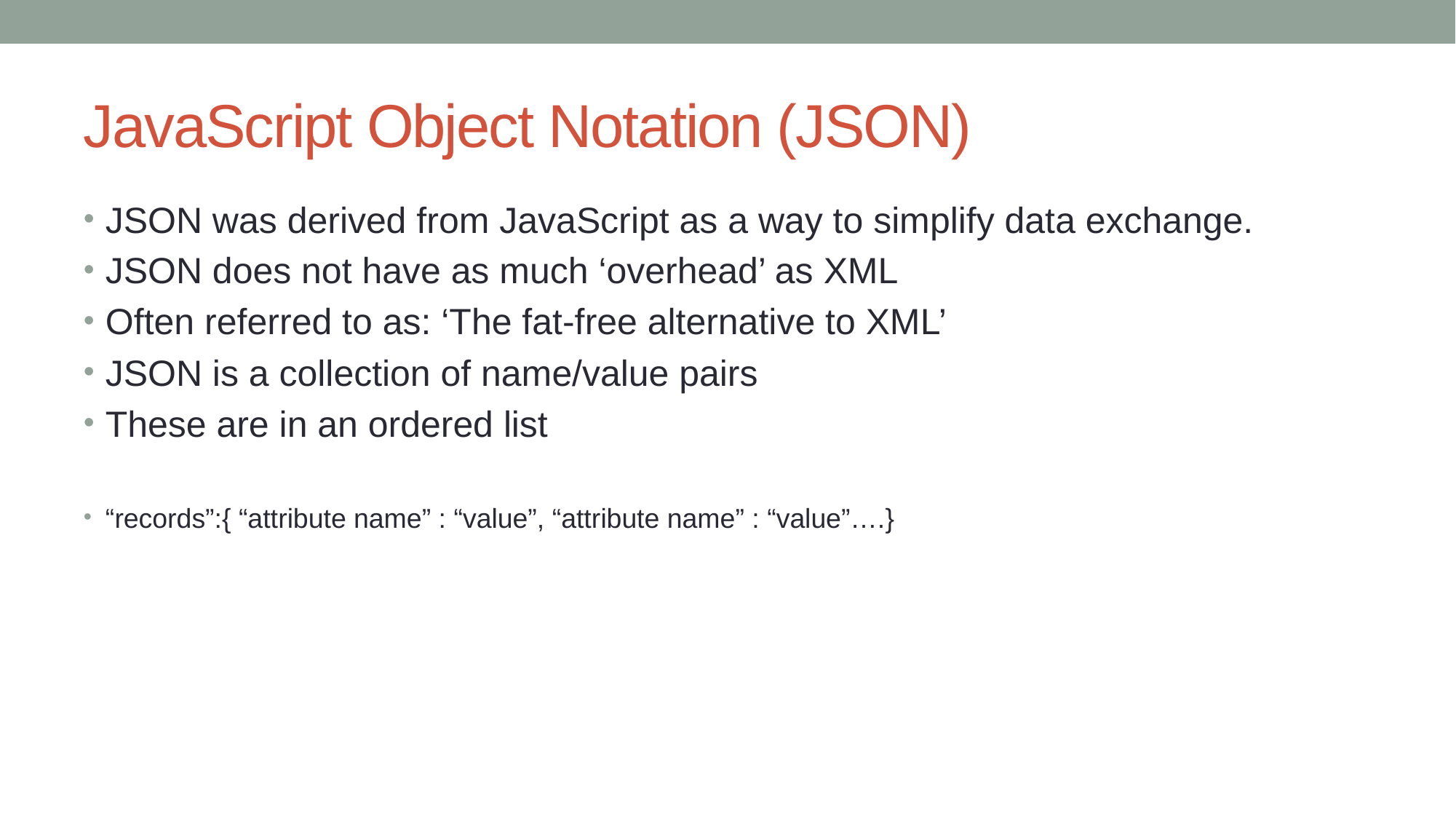

# JavaScript Object Notation (JSON)
JSON was derived from JavaScript as a way to simplify data exchange.
JSON does not have as much ‘overhead’ as XML
Often referred to as: ‘The fat-free alternative to XML’
JSON is a collection of name/value pairs
These are in an ordered list

“records”:{ “attribute name” : “value”, “attribute name” : “value”….}